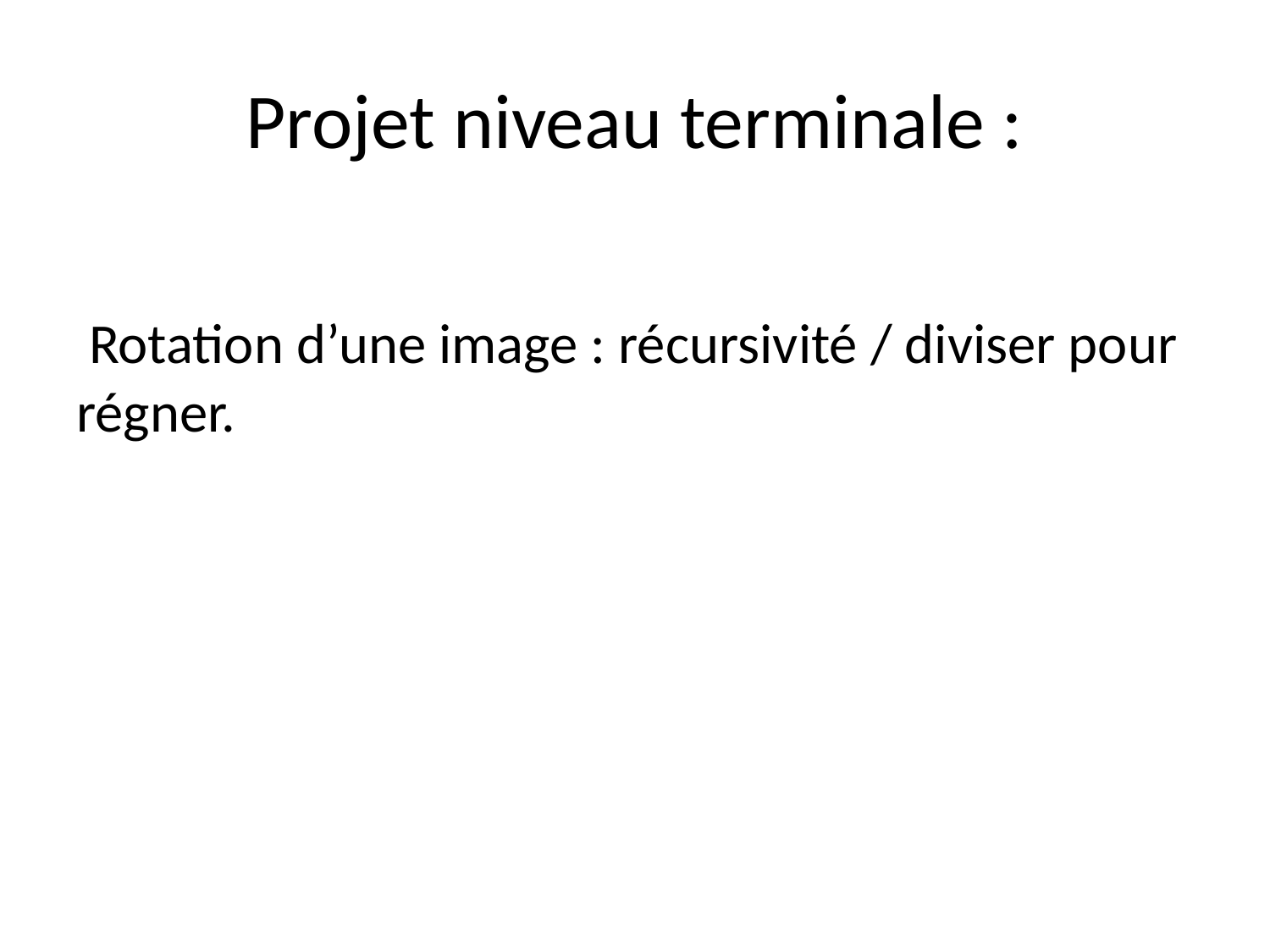

# Projet niveau terminale :

 Rotation d’une image : récursivité / diviser pour régner.